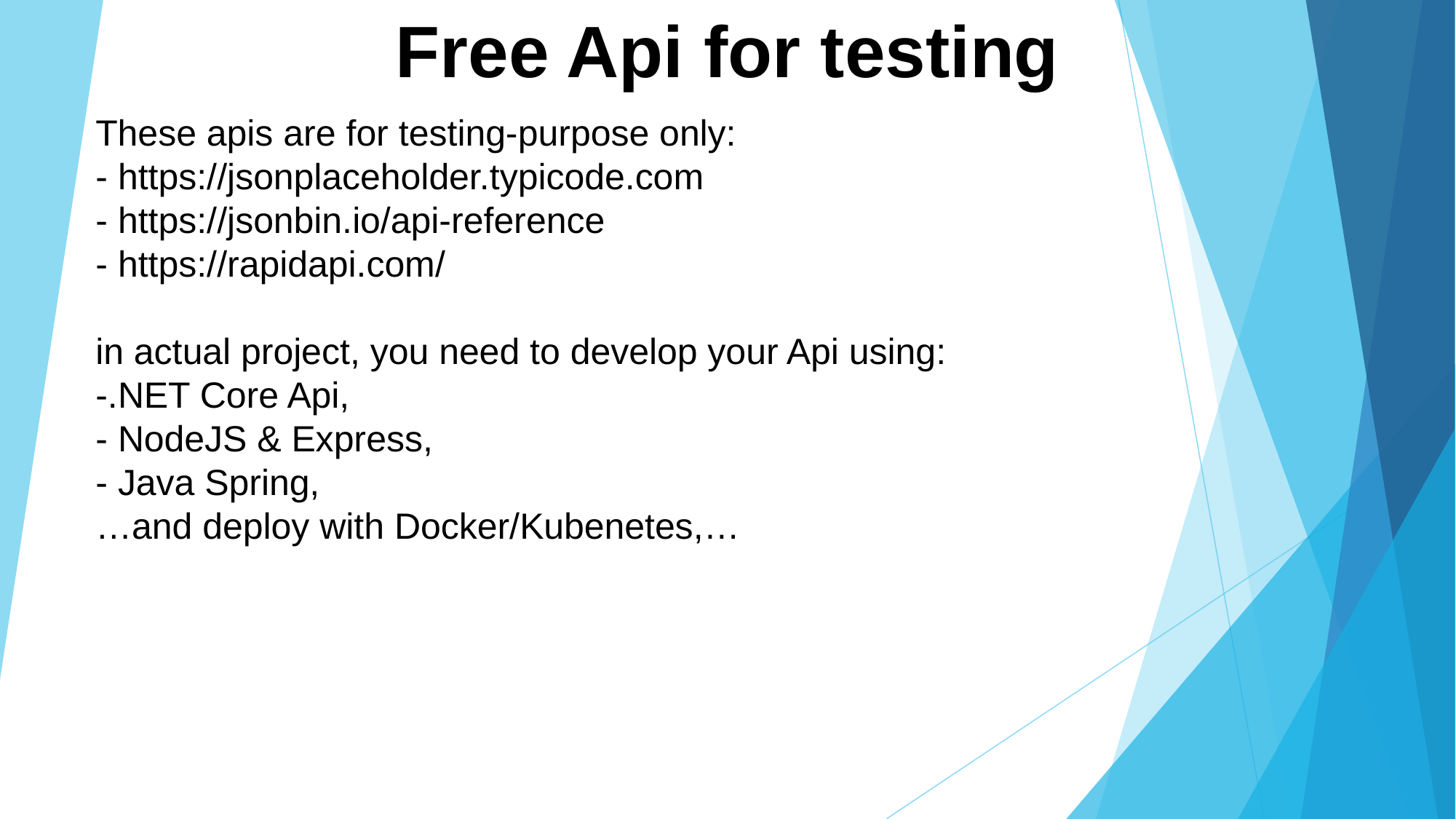

Free Api for testing
These apis are for testing-purpose only:
- https://jsonplaceholder.typicode.com
- https://jsonbin.io/api-reference
- https://rapidapi.com/

in actual project, you need to develop your Api using:
-.NET Core Api,
- NodeJS & Express,
- Java Spring,
…and deploy with Docker/Kubenetes,…